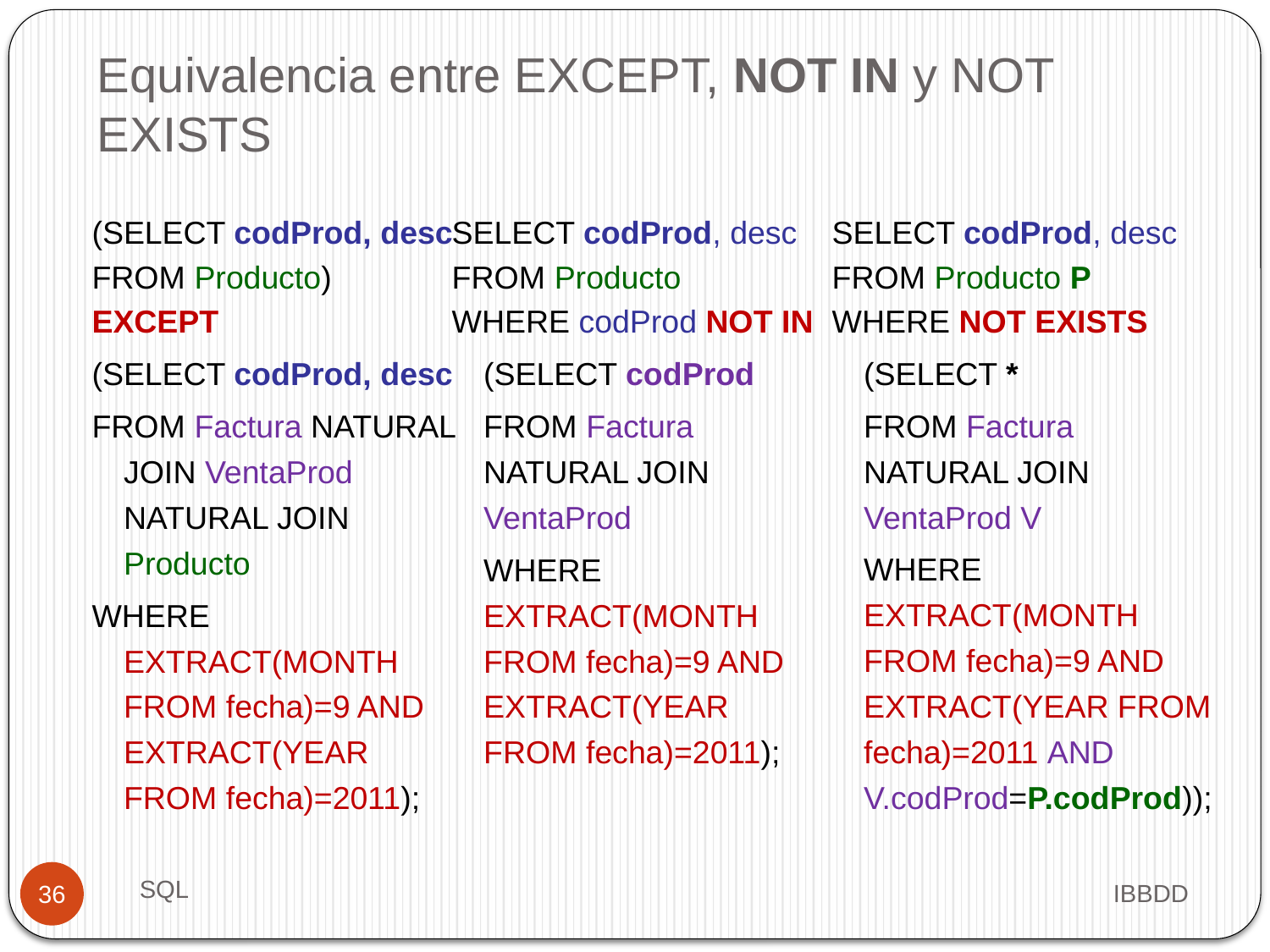

# Equivalencia entre EXCEPT, NOT IN y NOT EXISTS
(SELECT codProd, desc
FROM Producto)
EXCEPT
(SELECT codProd, desc
FROM Factura NATURAL JOIN VentaProd NATURAL JOIN Producto
WHERE EXTRACT(MONTH FROM fecha)=9 AND EXTRACT(YEAR FROM fecha)=2011);
SELECT codProd, desc
FROM Producto
WHERE codProd NOT IN
	(SELECT codProd
	FROM Factura NATURAL JOIN VentaProd
	WHERE EXTRACT(MONTH FROM fecha)=9 AND EXTRACT(YEAR FROM fecha)=2011);

SELECT codProd, desc
FROM Producto P
WHERE NOT EXISTS
	(SELECT *
	FROM Factura NATURAL JOIN VentaProd V
	WHERE EXTRACT(MONTH FROM fecha)=9 AND EXTRACT(YEAR FROM fecha)=2011 AND V.codProd=P.codProd));

SQL
IBBDD
36